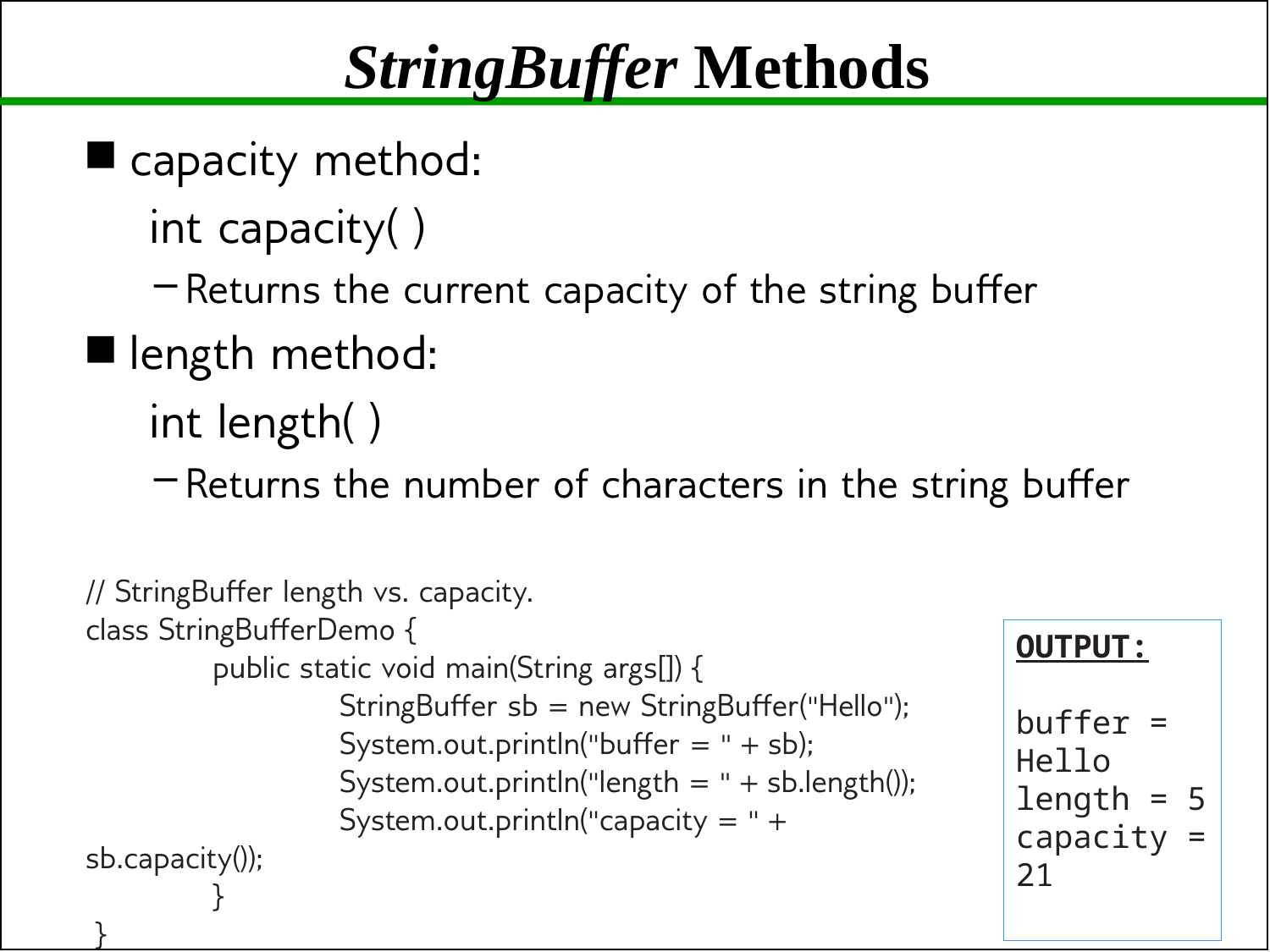

# StringBuffer Methods
capacity method:
    int capacity( )
Returns the current capacity of the string buffer
length method:
    int length( )
Returns the number of characters in the string buffer

// StringBuffer length vs. capacity.
class StringBufferDemo {
	public static void main(String args[]) {
		StringBuffer sb = new StringBuffer("Hello");
		System.out.println("buffer = " + sb);
		System.out.println("length = " + sb.length());
		System.out.println("capacity = " + sb.capacity());
	}
 }
OUTPUT:

buffer = Hello
length = 5
capacity = 21